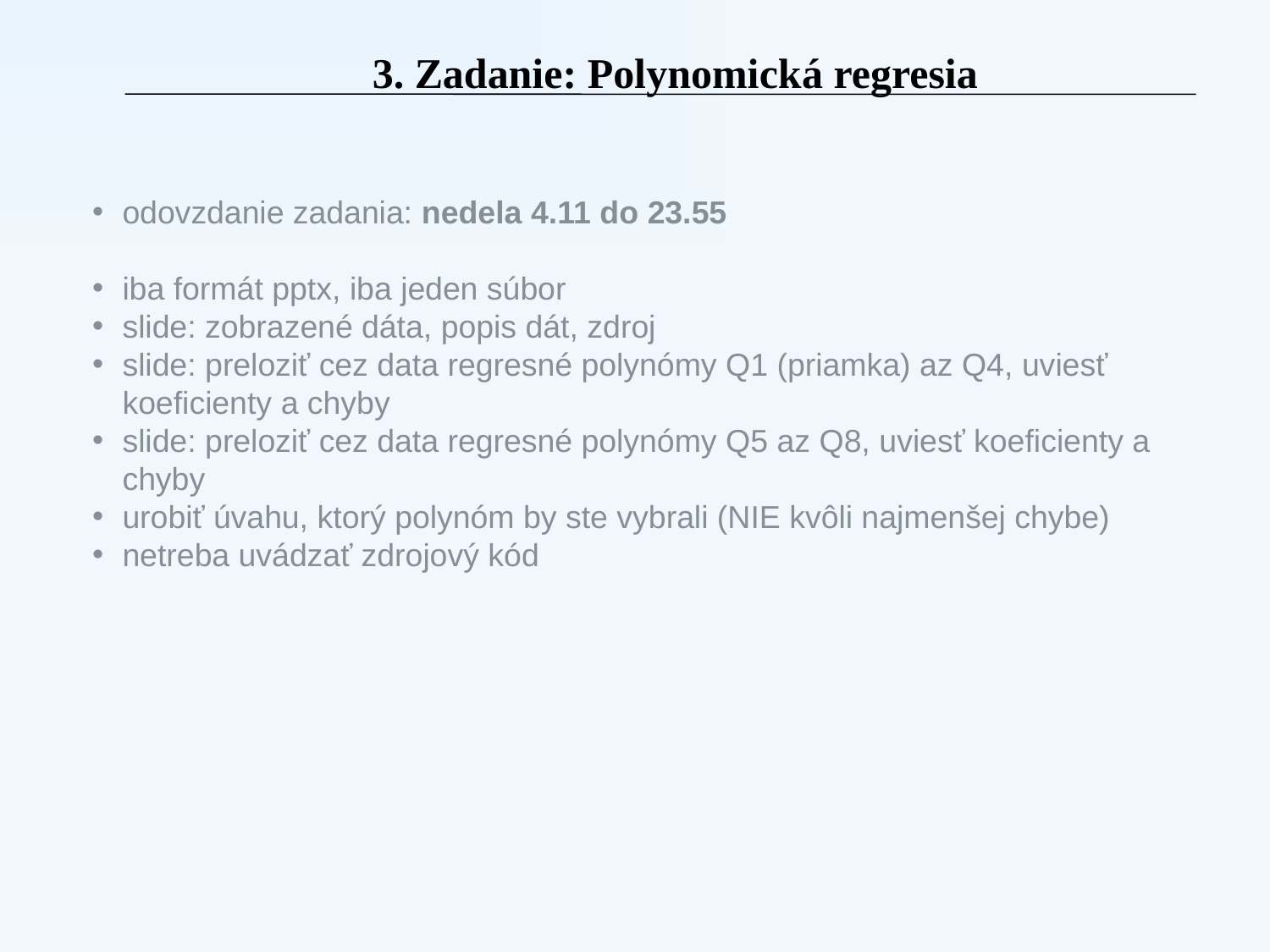

3. Zadanie: Polynomická regresia

odovzdanie zadania: nedela 4.11 do 23.55
iba formát pptx, iba jeden súbor
slide: zobrazené dáta, popis dát, zdroj
slide: preloziť cez data regresné polynómy Q1 (priamka) az Q4, uviesť koeficienty a chyby
slide: preloziť cez data regresné polynómy Q5 az Q8, uviesť koeficienty a chyby
urobiť úvahu, ktorý polynóm by ste vybrali (NIE kvôli najmenšej chybe)
netreba uvádzať zdrojový kód